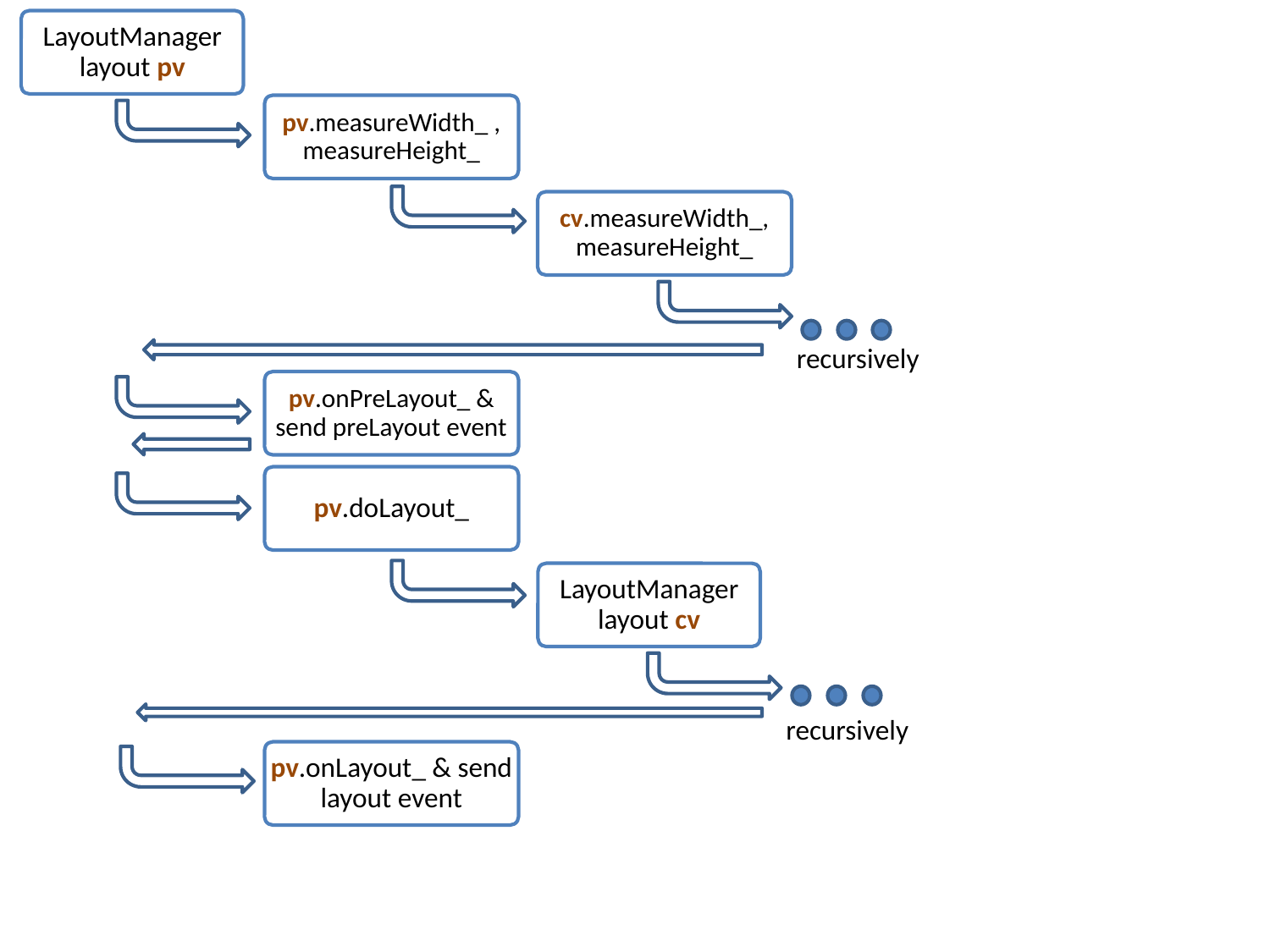

LayoutManager layout pv

pv.measureWidth_ , measureHeight_

cv.measureWidth_, measureHeight_

recursively

pv.onPreLayout_ & send preLayout event

pv.doLayout_

LayoutManager layout cv

recursively

pv.onLayout_ & send layout event